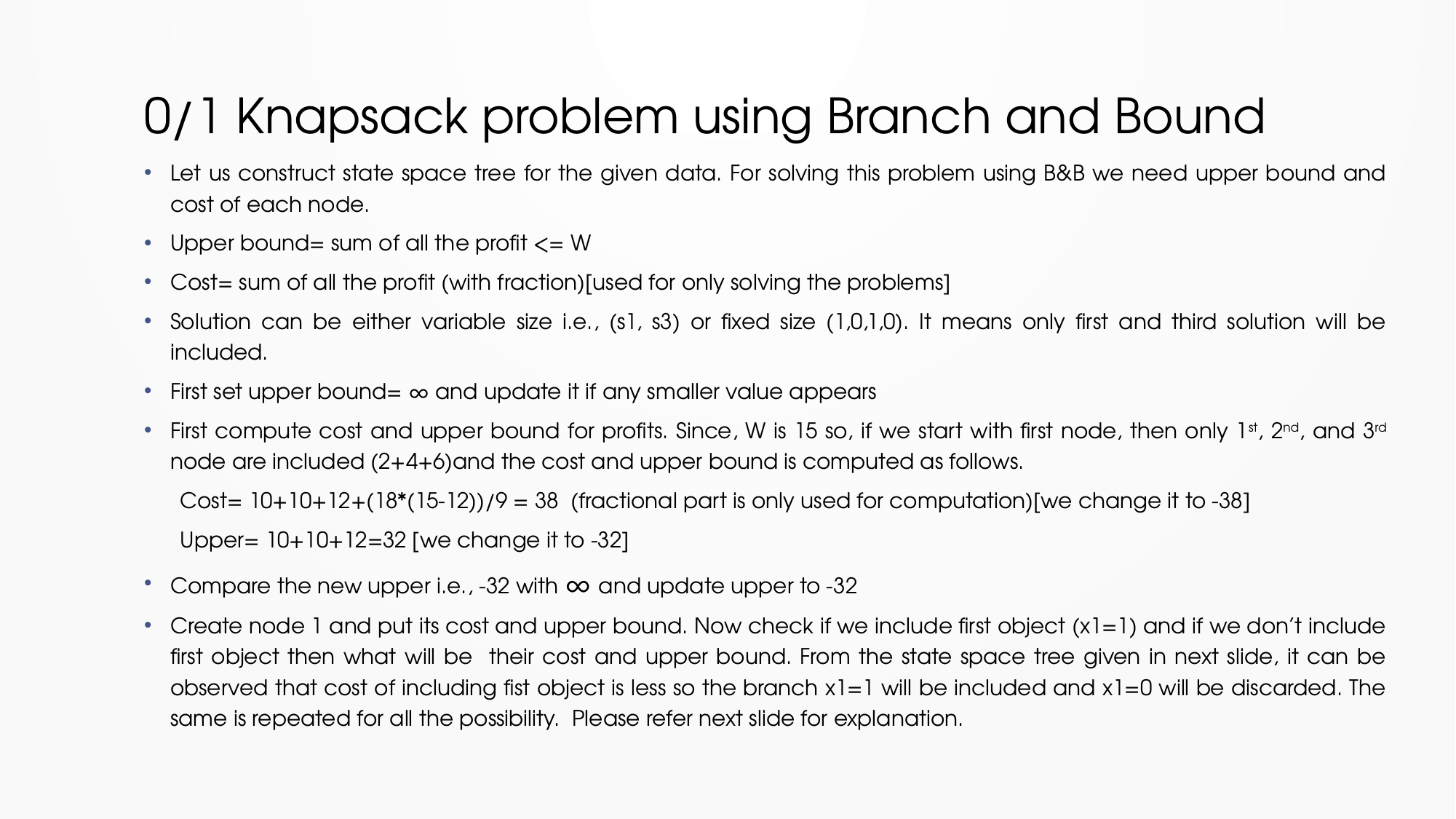

8
# 0/1 Knapsack problem using Branch and Bound
Let us construct state space tree for the given data. For solving this problem using B&B we need upper bound and cost of each node.
Upper bound= sum of all the profit <= W
Cost= sum of all the profit (with fraction)[used for only solving the problems]
Solution can be either variable size i.e., (s1, s3) or fixed size (1,0,1,0). It means only first and third solution will be included.
First set upper bound= ∞ and update it if any smaller value appears
First compute cost and upper bound for profits. Since, W is 15 so, if we start with first node, then only 1st, 2nd, and 3rd node are included (2+4+6)and the cost and upper bound is computed as follows.
      Cost= 10+10+12+(18*(15-12))/9 = 38  (fractional part is only used for computation)[we change it to -38]
      Upper= 10+10+12=32 [we change it to -32]
Compare the new upper i.e., -32 with ∞ and update upper to -32
Create node 1 and put its cost and upper bound. Now check if we include first object (x1=1) and if we don’t include first object then what will be  their cost and upper bound. From the state space tree given in next slide, it can be observed that cost of including fist object is less so the branch x1=1 will be included and x1=0 will be discarded. The same is repeated for all the possibility.  Please refer next slide for explanation.